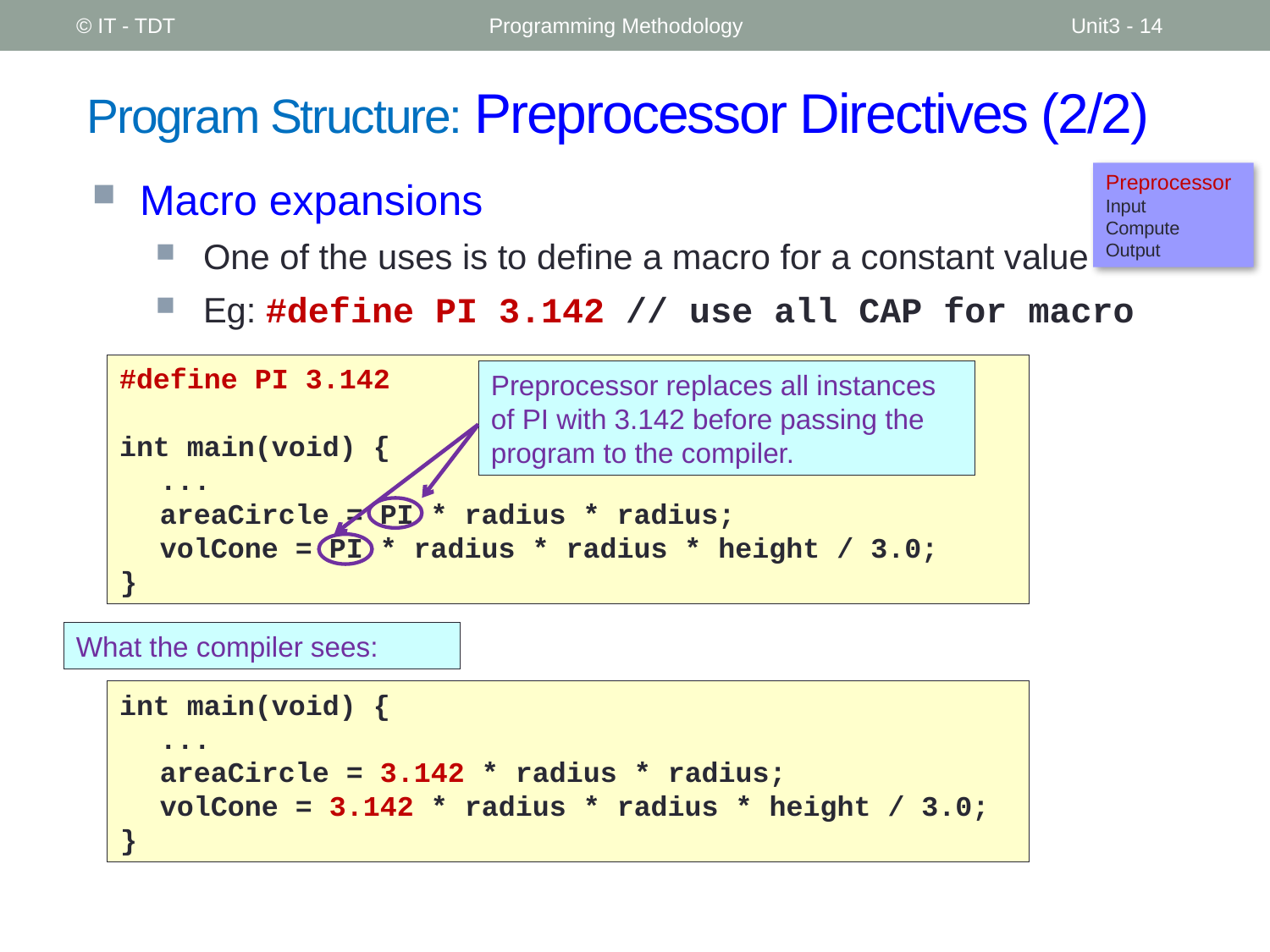

© IT - TDT
Programming Methodology
Unit3 - 14
# Program Structure: Preprocessor Directives (2/2)
Preprocessor
Input
Compute
Output
Macro expansions
One of the uses is to define a macro for a constant value
Eg: #define PI 3.142 // use all CAP for macro
#define PI 3.142

int main(void) {
	...
	areaCircle = PI * radius * radius;
	volCone = PI * radius * radius * height / 3.0;
}
Preprocessor replaces all instances of PI with 3.142 before passing the program to the compiler.

What the compiler sees:
int main(void) {
	...
	areaCircle = 3.142 * radius * radius;
	volCone = 3.142 * radius * radius * height / 3.0;
}